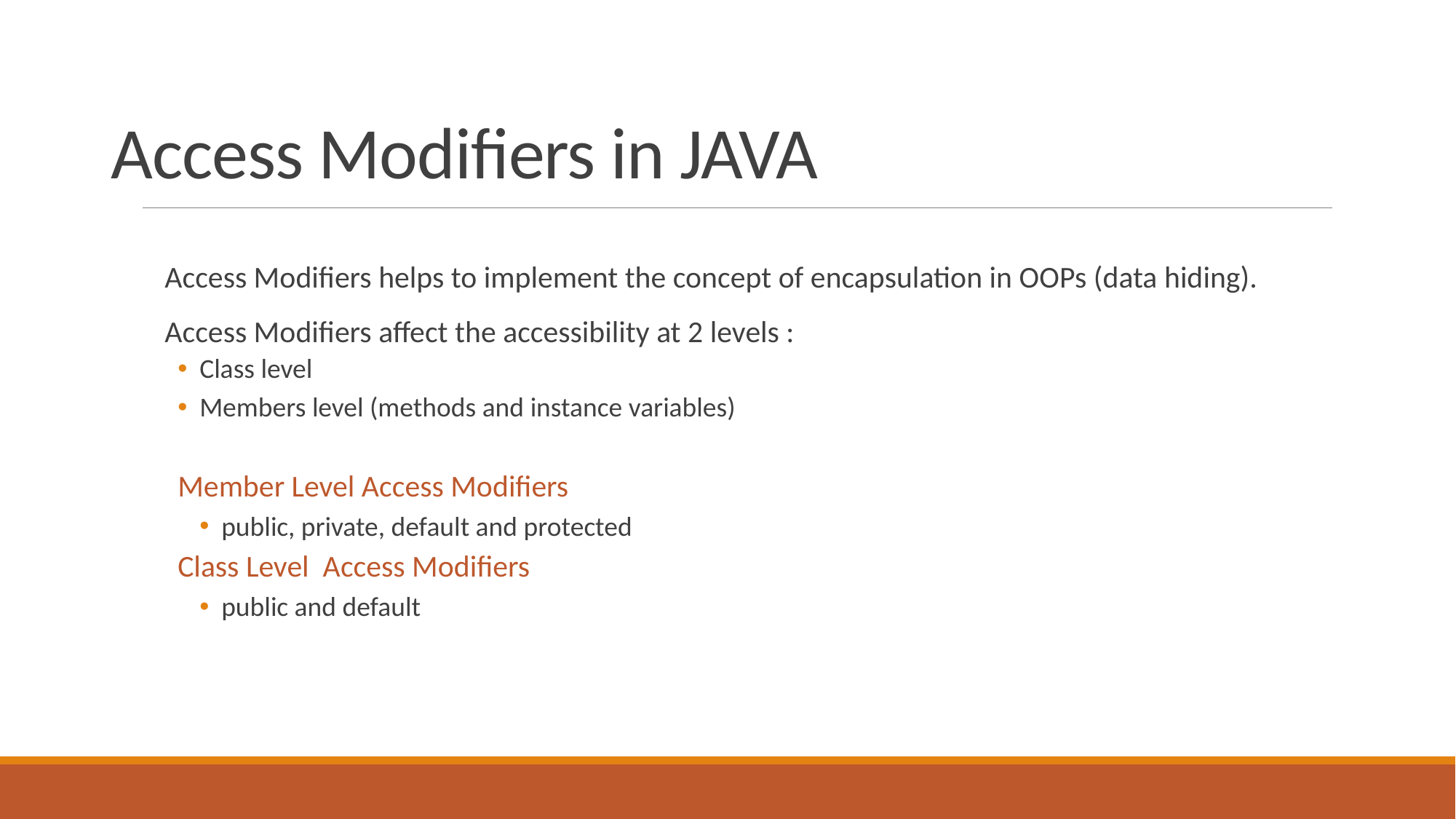

# Access Modifiers in JAVA

Access Modifiers helps to implement the concept of encapsulation in OOPs (data hiding).
Access Modifiers affect the accessibility at 2 levels :
Class level
Members level (methods and instance variables)

Member Level Access Modifiers
public, private, default and protected
Class Level  Access Modifiers
public and default